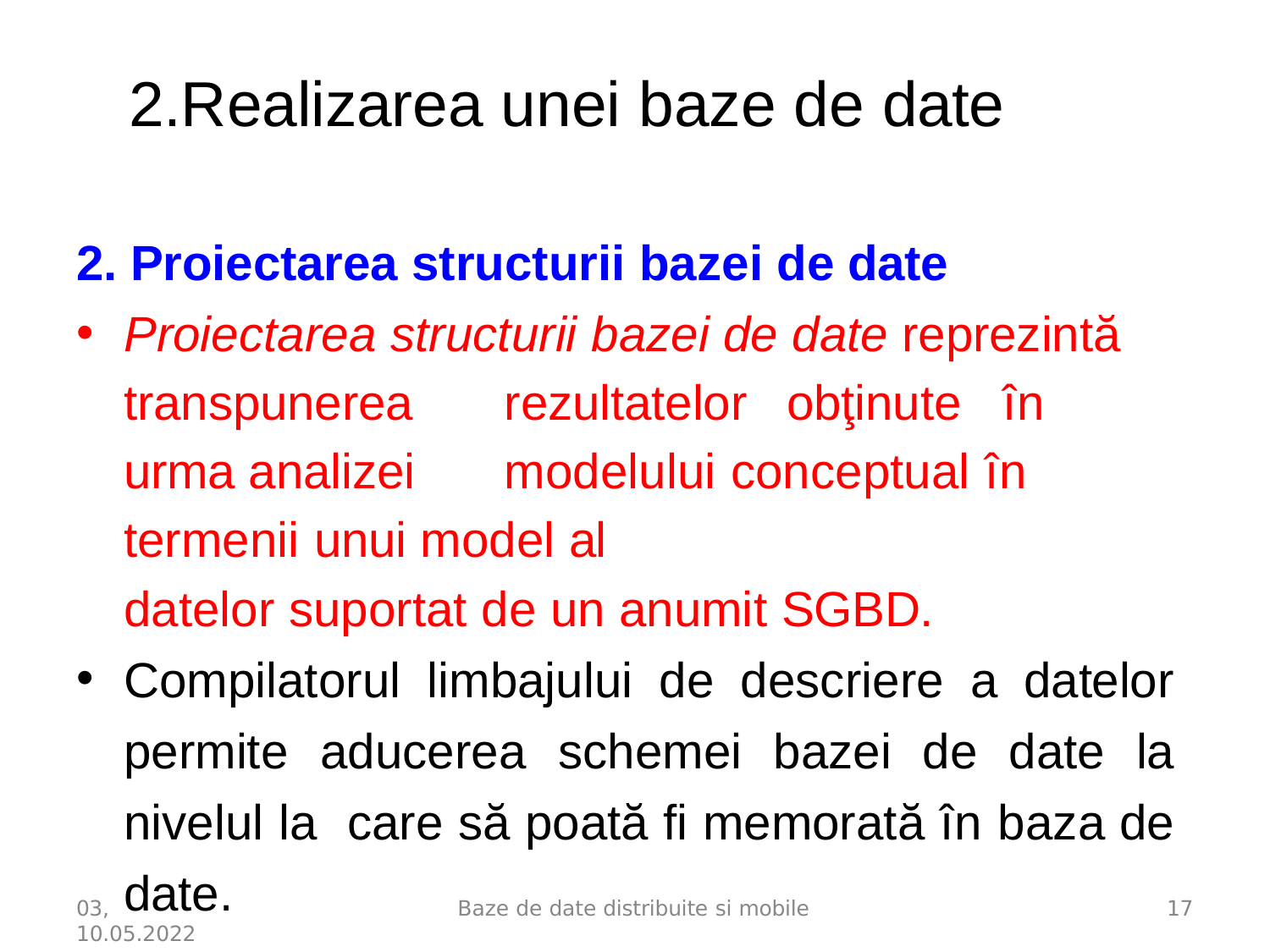

# 2.Realizarea unei baze de date
Proiectarea structurii bazei de date
Proiectarea structurii bazei de date reprezintă transpunerea	rezultatelor	obţinute	în	urma analizei	modelului conceptual în termenii unui model al		datelor suportat de un anumit SGBD.
Compilatorul limbajului de descriere a datelor permite  aducerea  schemei  bazei  de  date  la nivelul la  care să poată fi memorată în baza de date.
03,
10.05.2022
Baze de date distribuite si mobile
17